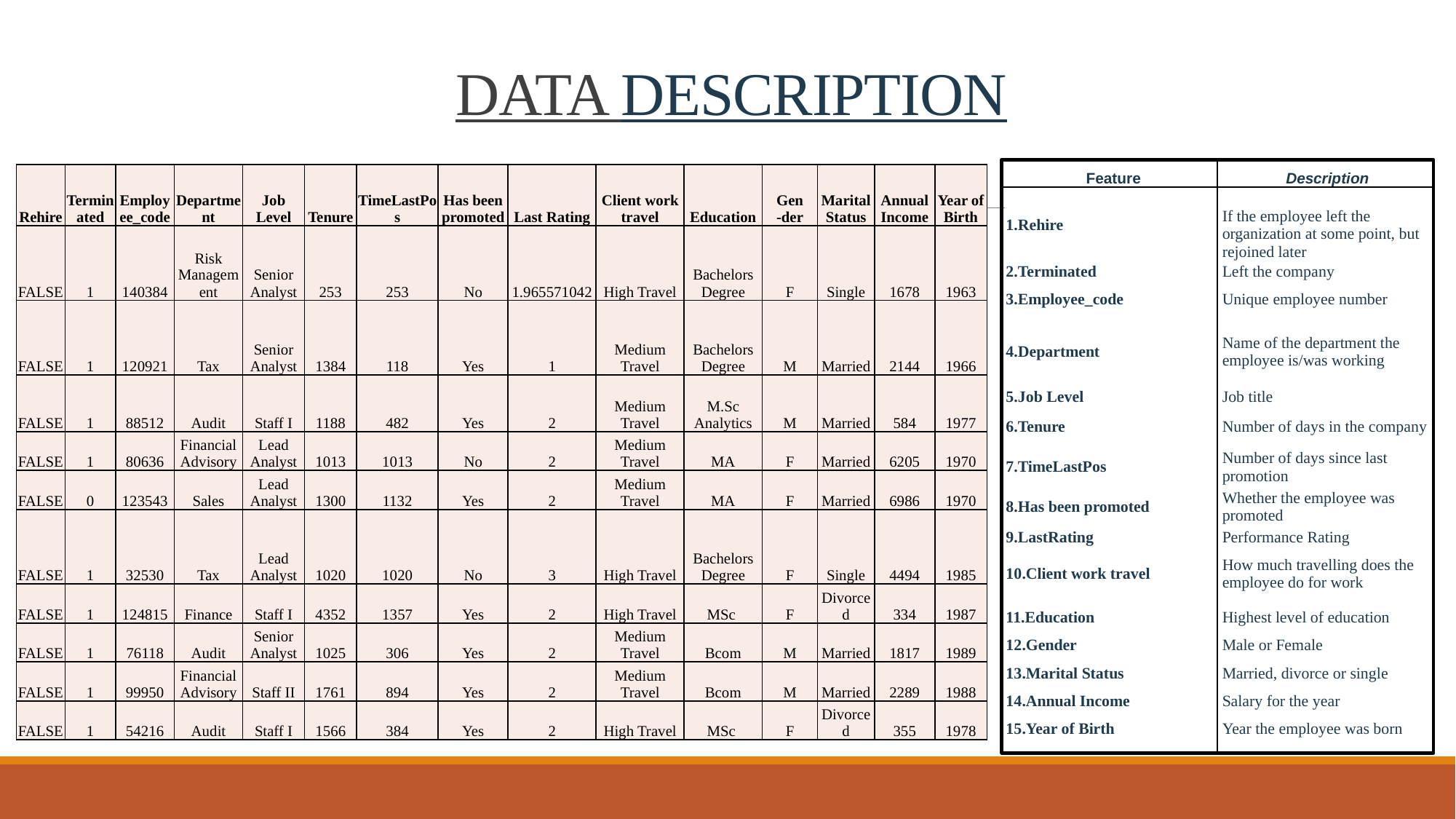

# DATA DESCRIPTION

| Rehire | Terminated | Employee\_code | Department | Job Level | Tenure | TimeLastPos | Has been promoted | Last Rating | Client work travel | Education | Gen -der | Marital Status | Annual Income | Year of Birth |
| --- | --- | --- | --- | --- | --- | --- | --- | --- | --- | --- | --- | --- | --- | --- |
| FALSE | 1 | 140384 | Risk Management | Senior Analyst | 253 | 253 | No | 1.965571042 | High Travel | Bachelors Degree | F | Single | 1678 | 1963 |
| FALSE | 1 | 120921 | Tax | Senior Analyst | 1384 | 118 | Yes | 1 | Medium Travel | Bachelors Degree | M | Married | 2144 | 1966 |
| FALSE | 1 | 88512 | Audit | Staff I | 1188 | 482 | Yes | 2 | Medium Travel | M.Sc Analytics | M | Married | 584 | 1977 |
| FALSE | 1 | 80636 | Financial Advisory | Lead Analyst | 1013 | 1013 | No | 2 | Medium Travel | MA | F | Married | 6205 | 1970 |
| FALSE | 0 | 123543 | Sales | Lead Analyst | 1300 | 1132 | Yes | 2 | Medium Travel | MA | F | Married | 6986 | 1970 |
| FALSE | 1 | 32530 | Tax | Lead Analyst | 1020 | 1020 | No | 3 | High Travel | Bachelors Degree | F | Single | 4494 | 1985 |
| FALSE | 1 | 124815 | Finance | Staff I | 4352 | 1357 | Yes | 2 | High Travel | MSc | F | Divorced | 334 | 1987 |
| FALSE | 1 | 76118 | Audit | Senior Analyst | 1025 | 306 | Yes | 2 | Medium Travel | Bcom | M | Married | 1817 | 1989 |
| FALSE | 1 | 99950 | Financial Advisory | Staff II | 1761 | 894 | Yes | 2 | Medium Travel | Bcom | M | Married | 2289 | 1988 |
| FALSE | 1 | 54216 | Audit | Staff I | 1566 | 384 | Yes | 2 | High Travel | MSc | F | Divorced | 355 | 1978 |
| Feature | Description |
| --- | --- |
| 1.Rehire | If the employee left the organization at some point, but rejoined later |
| 2.Terminated | Left the company |
| 3.Employee\_code | Unique employee number |
| 4.Department | Name of the department the employee is/was working |
| 5.Job Level | Job title |
| 6.Tenure | Number of days in the company |
| 7.TimeLastPos | Number of days since last promotion |
| 8.Has been promoted | Whether the employee was promoted |
| 9.LastRating | Performance Rating |
| 10.Client work travel | How much travelling does the employee do for work |
| 11.Education | Highest level of education |
| 12.Gender | Male or Female |
| 13.Marital Status | Married, divorce or single |
| 14.Annual Income | Salary for the year |
| 15.Year of Birth | Year the employee was born |